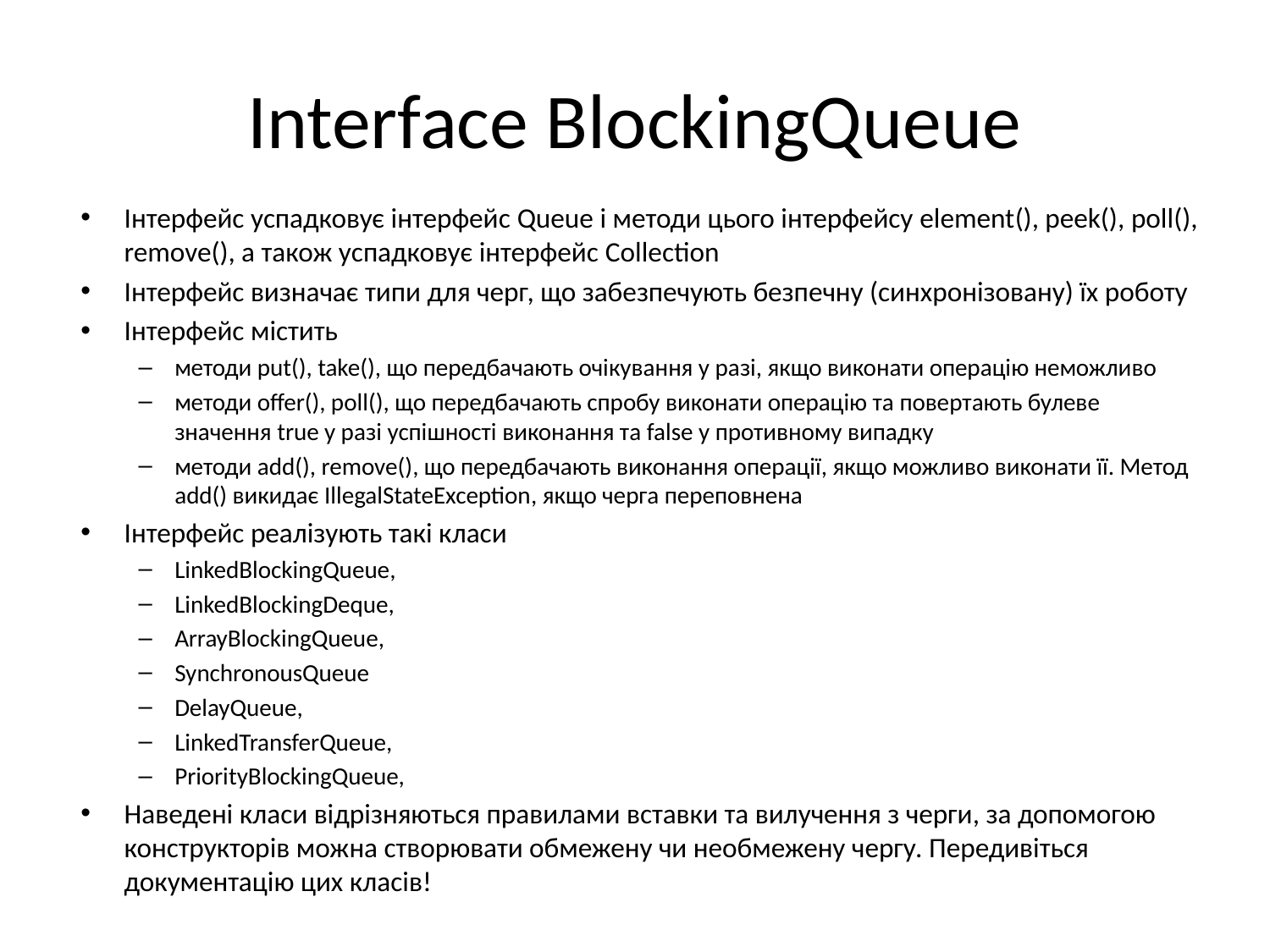

# Interface BlockingQueue
Інтерфейс успадковує інтерфейс Queue і методи цього інтерфейсу element(), peek(), poll(), remove(), а також успадковує інтерфейс Collection
Інтерфейс визначає типи для черг, що забезпечують безпечну (синхронізовану) їх роботу
Інтерфейс містить
методи put(), take(), що передбачають очікування у разі, якщо виконати операцію неможливо
методи offer(), poll(), що передбачають спробу виконати операцію та повертають булеве значення true у разі успішності виконання та false у противному випадку
методи add(), remove(), що передбачають виконання операції, якщо можливо виконати її. Метод add() викидає IllegalStateException, якщо черга переповнена
Інтерфейс реалізують такі класи
LinkedBlockingQueue,
LinkedBlockingDeque,
ArrayBlockingQueue,
SynchronousQueue
DelayQueue,
LinkedTransferQueue,
PriorityBlockingQueue,
Наведені класи відрізняються правилами вставки та вилучення з черги, за допомогою конструкторів можна створювати обмежену чи необмежену чергу. Передивіться документацію цих класів!